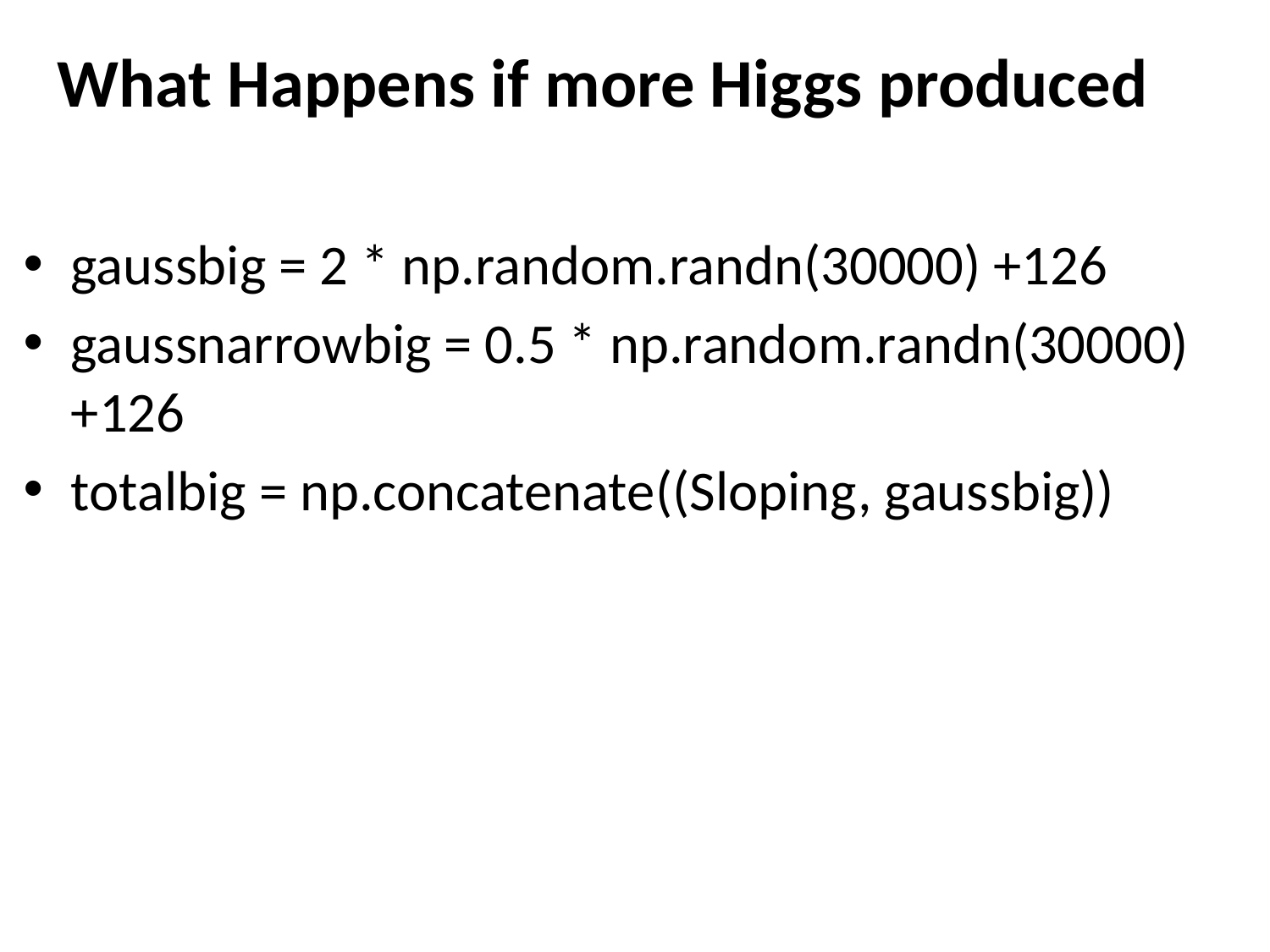

# What Happens if more Higgs produced
gaussbig = 2 * np.random.randn(30000) +126
gaussnarrowbig = 0.5 * np.random.randn(30000) +126
totalbig = np.concatenate((Sloping, gaussbig))